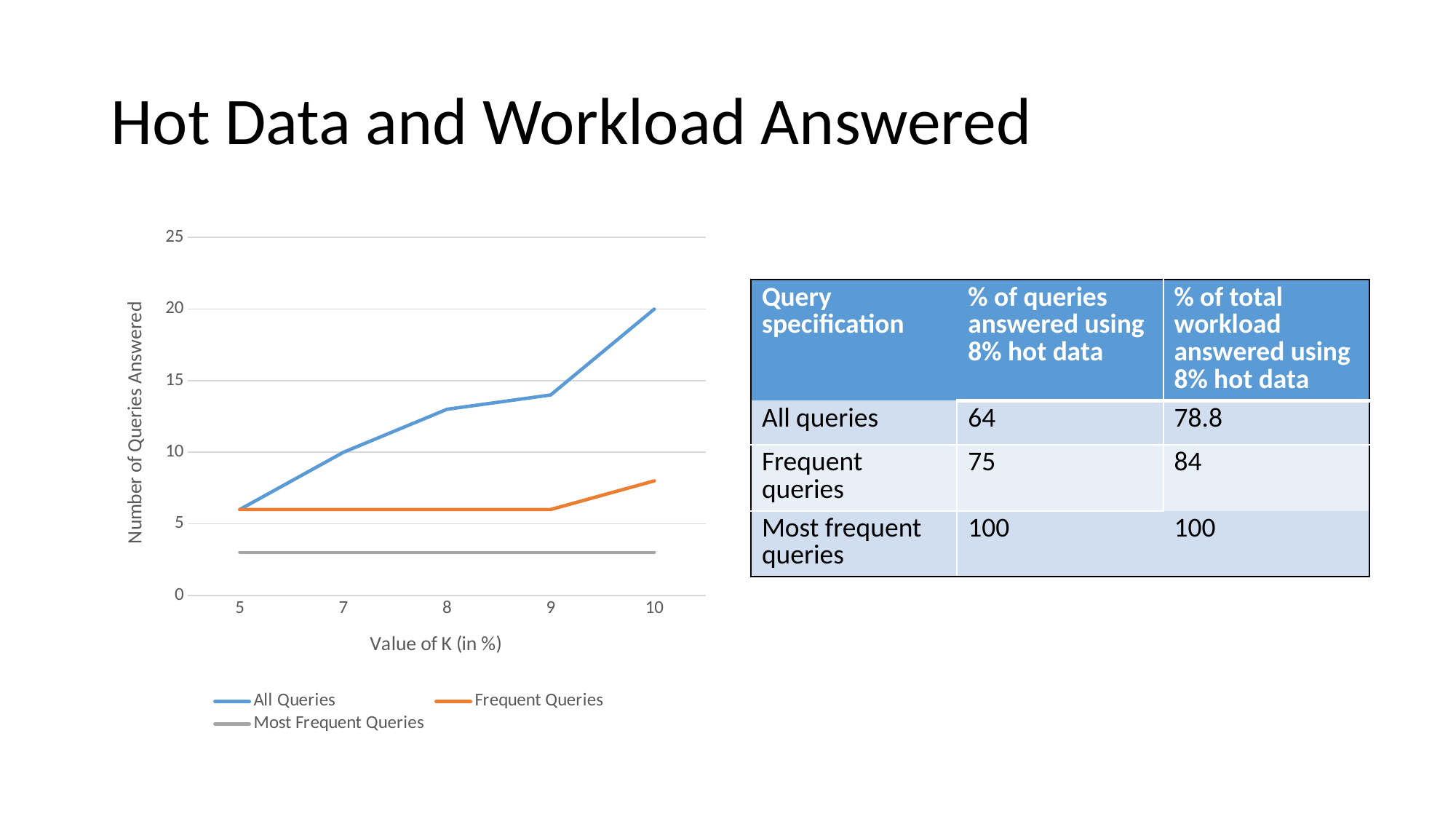

# Hot Data and Workload Answered

### Chart

| Category | All Queries | Frequent Queries | Most Frequent Queries |
|---|---|---|---|
| 5 | 6.0 | 6.0 | 3.0 |
| 7 | 10.0 | 6.0 | 3.0 |
| 8 | 13.0 | 6.0 | 3.0 |
| 9 | 14.0 | 6.0 | 3.0 |
| 10 | 20.0 | 8.0 | 3.0 |
| Query specification | % of queries answered using 8% hot data | % of total workload answered using 8% hot data |
| --- | --- | --- |
| All queries | 64 | 78.8 |
| Frequent queries | 75 | 84 |
| Most frequent queries | 100 | 100 |